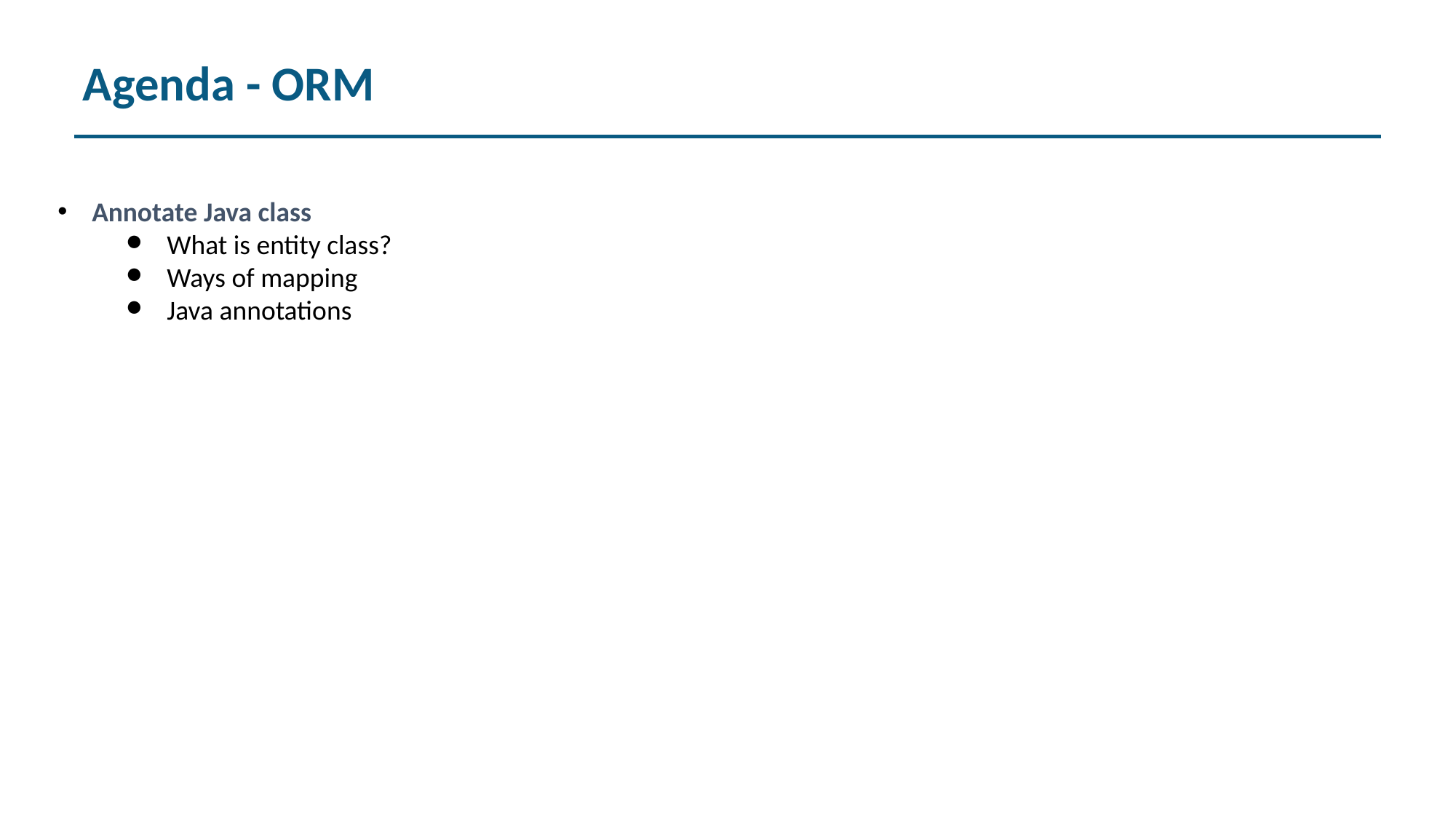

Agenda - ORM
Annotate Java class
What is entity class?
Ways of mapping
Java annotations